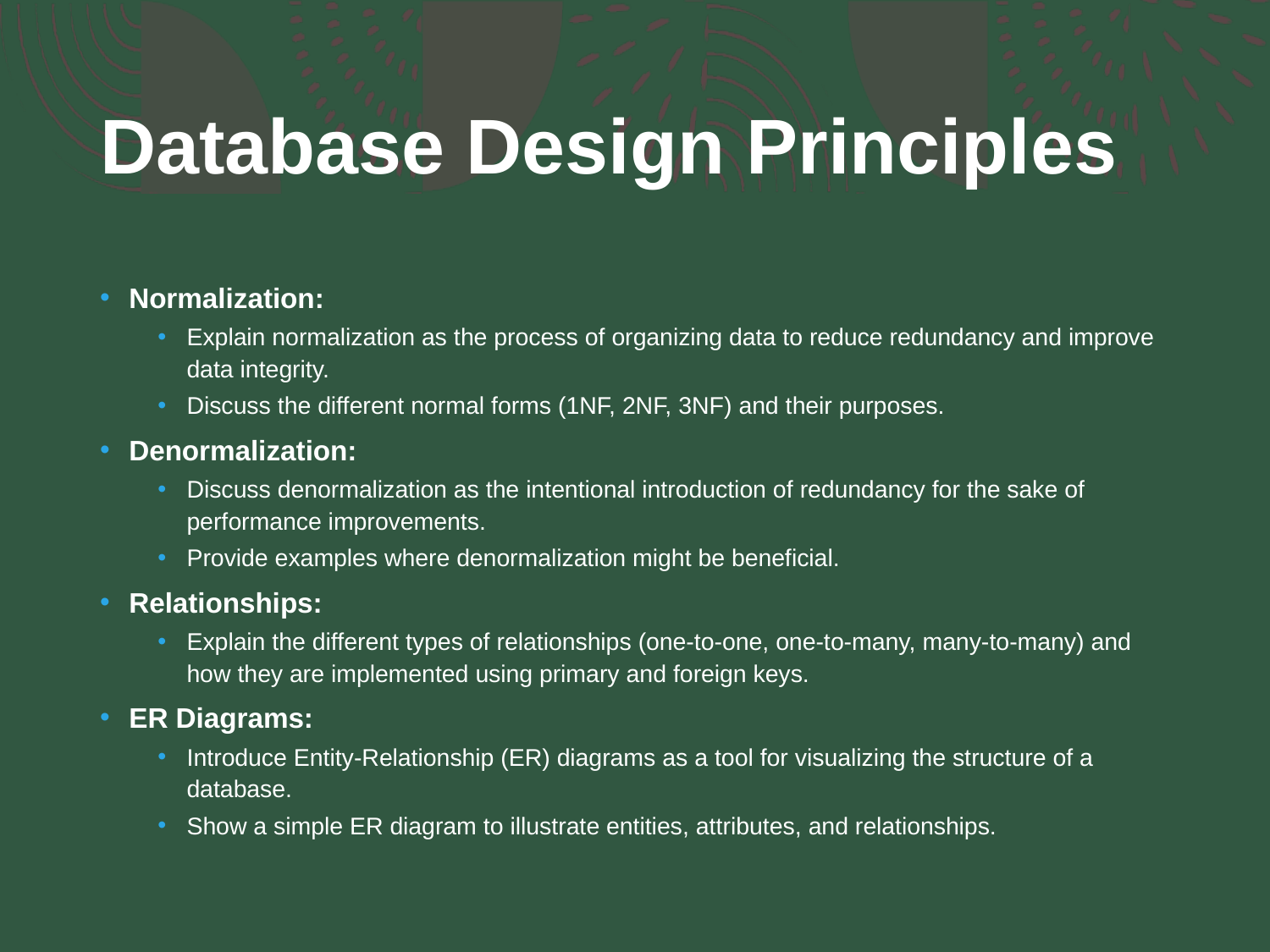

# Database Design Principles
Normalization:
Explain normalization as the process of organizing data to reduce redundancy and improve data integrity.
Discuss the different normal forms (1NF, 2NF, 3NF) and their purposes.
Denormalization:
Discuss denormalization as the intentional introduction of redundancy for the sake of performance improvements.
Provide examples where denormalization might be beneficial.
Relationships:
Explain the different types of relationships (one-to-one, one-to-many, many-to-many) and how they are implemented using primary and foreign keys.
ER Diagrams:
Introduce Entity-Relationship (ER) diagrams as a tool for visualizing the structure of a database.
Show a simple ER diagram to illustrate entities, attributes, and relationships.